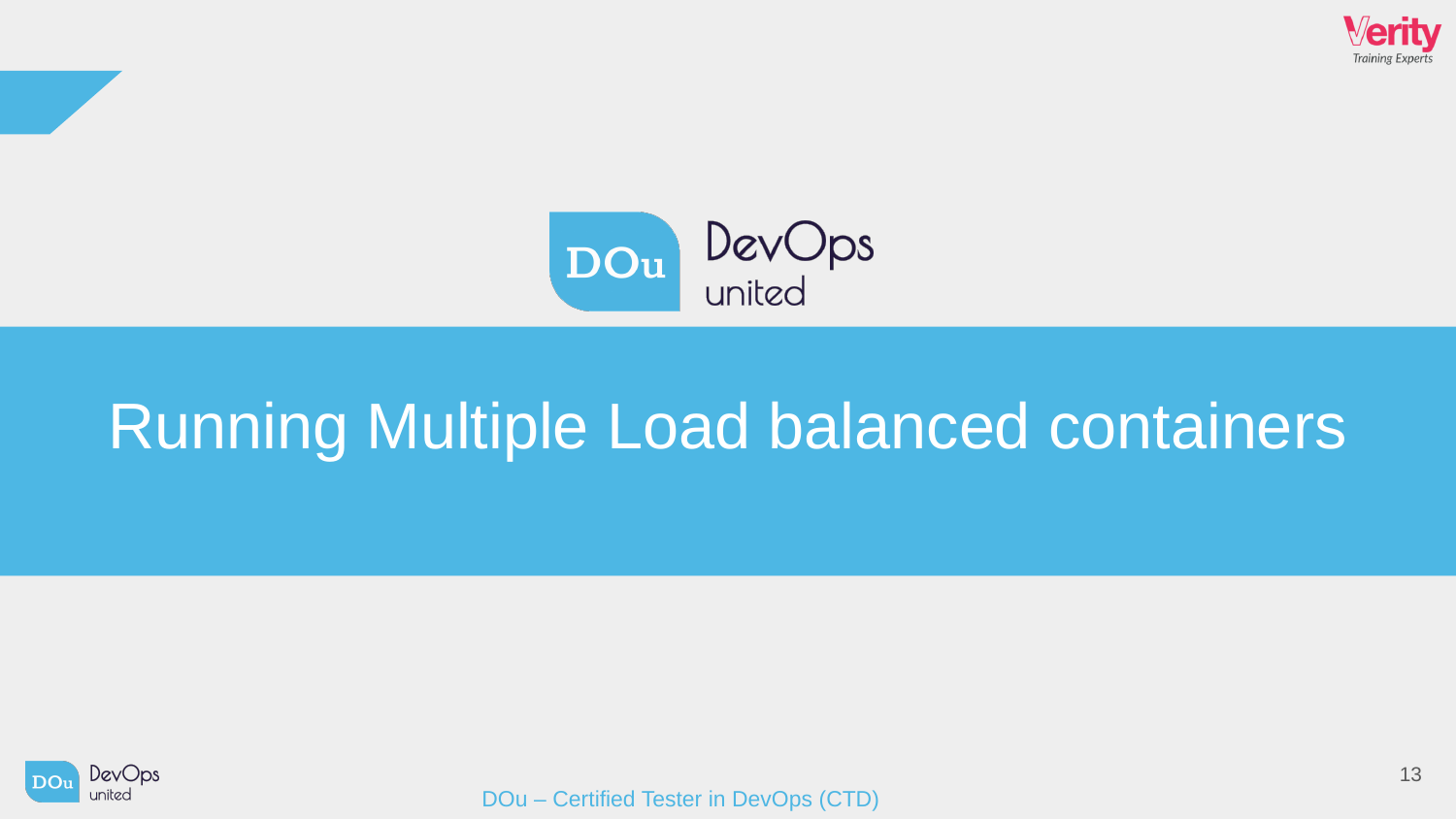

# Running Multiple Load balanced containers
13